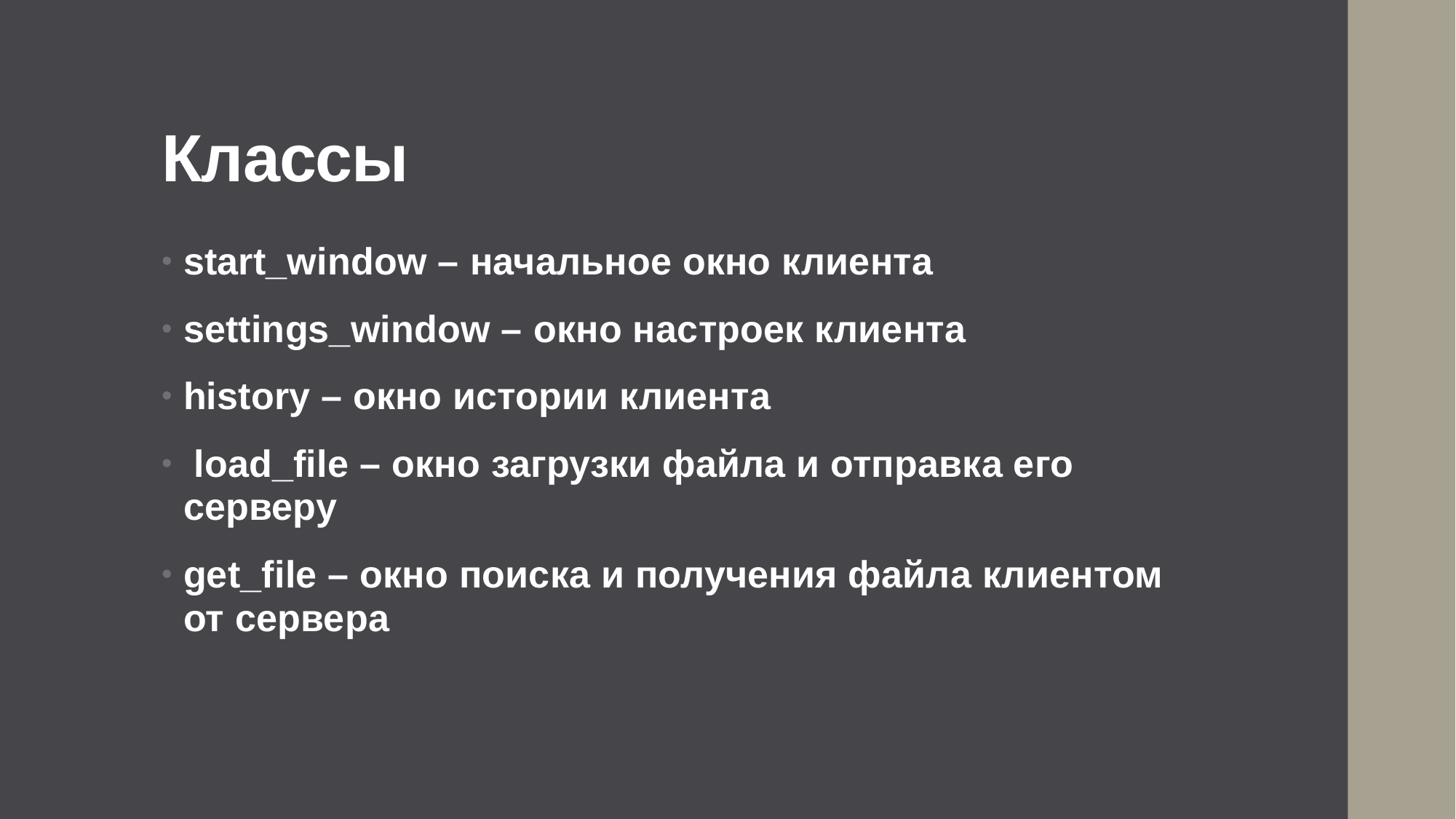

# Классы
start_window – начальное окно клиента
settings_window – окно настроек клиента
history – окно истории клиента
 load_file – окно загрузки файла и отправка его серверу
get_file – окно поиска и получения файла клиентом от сервера